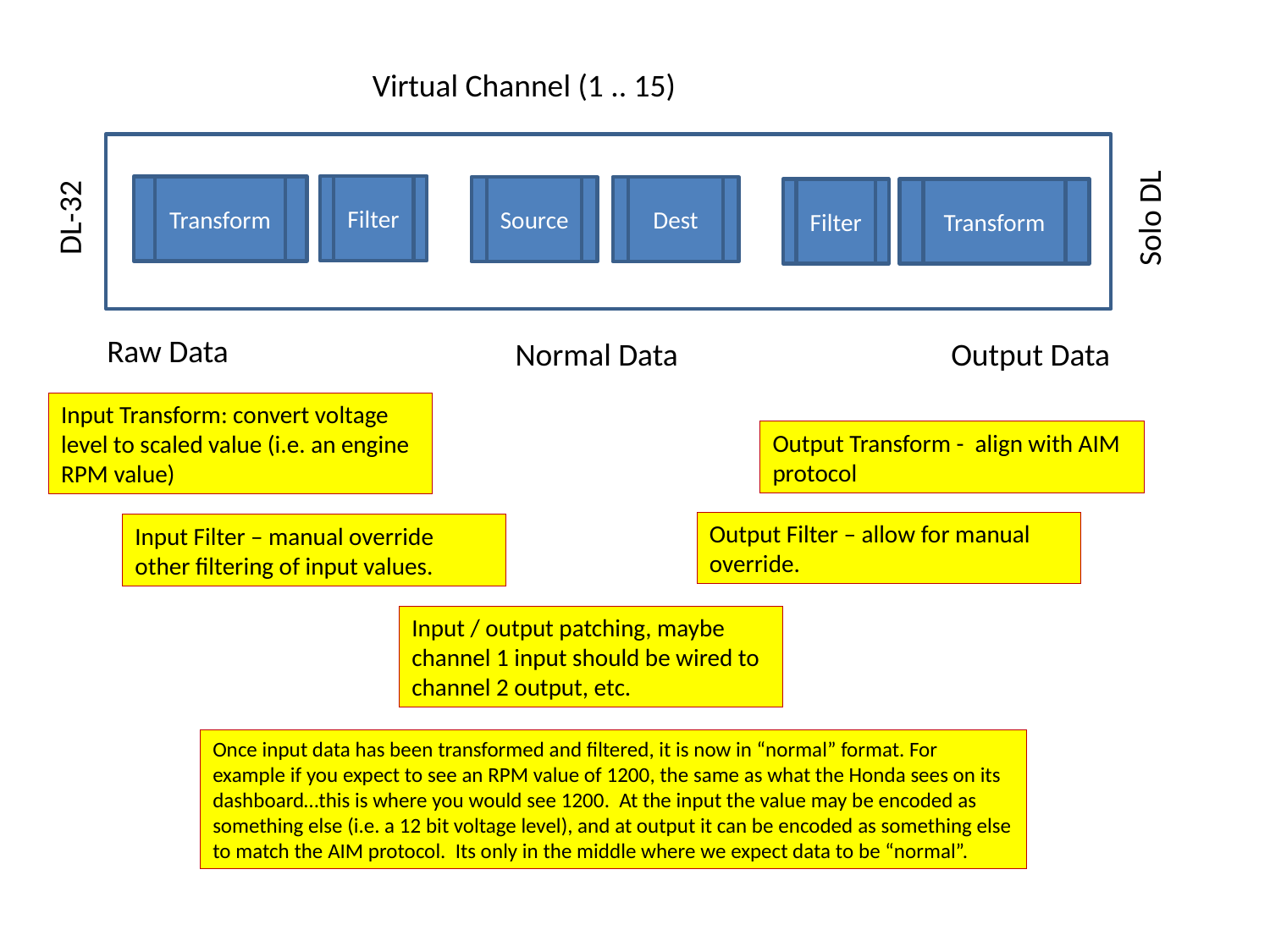

Virtual Channel (1 .. 15)

DL-32
Filter
Transform
Source
Dest
Filter
Transform
Solo DL
Raw Data
Normal Data
Output Data
Input Transform: convert voltage level to scaled value (i.e. an engine RPM value)
Output Transform -  align with AIM protocol
Output Filter – allow for manual override.
Input Filter – manual override other filtering of input values.
Input / output patching, maybe channel 1 input should be wired to channel 2 output, etc.
Once input data has been transformed and filtered, it is now in “normal” format. For example if you expect to see an RPM value of 1200, the same as what the Honda sees on its dashboard…this is where you would see 1200.  At the input the value may be encoded as something else (i.e. a 12 bit voltage level), and at output it can be encoded as something else to match the AIM protocol.  Its only in the middle where we expect data to be “normal”.